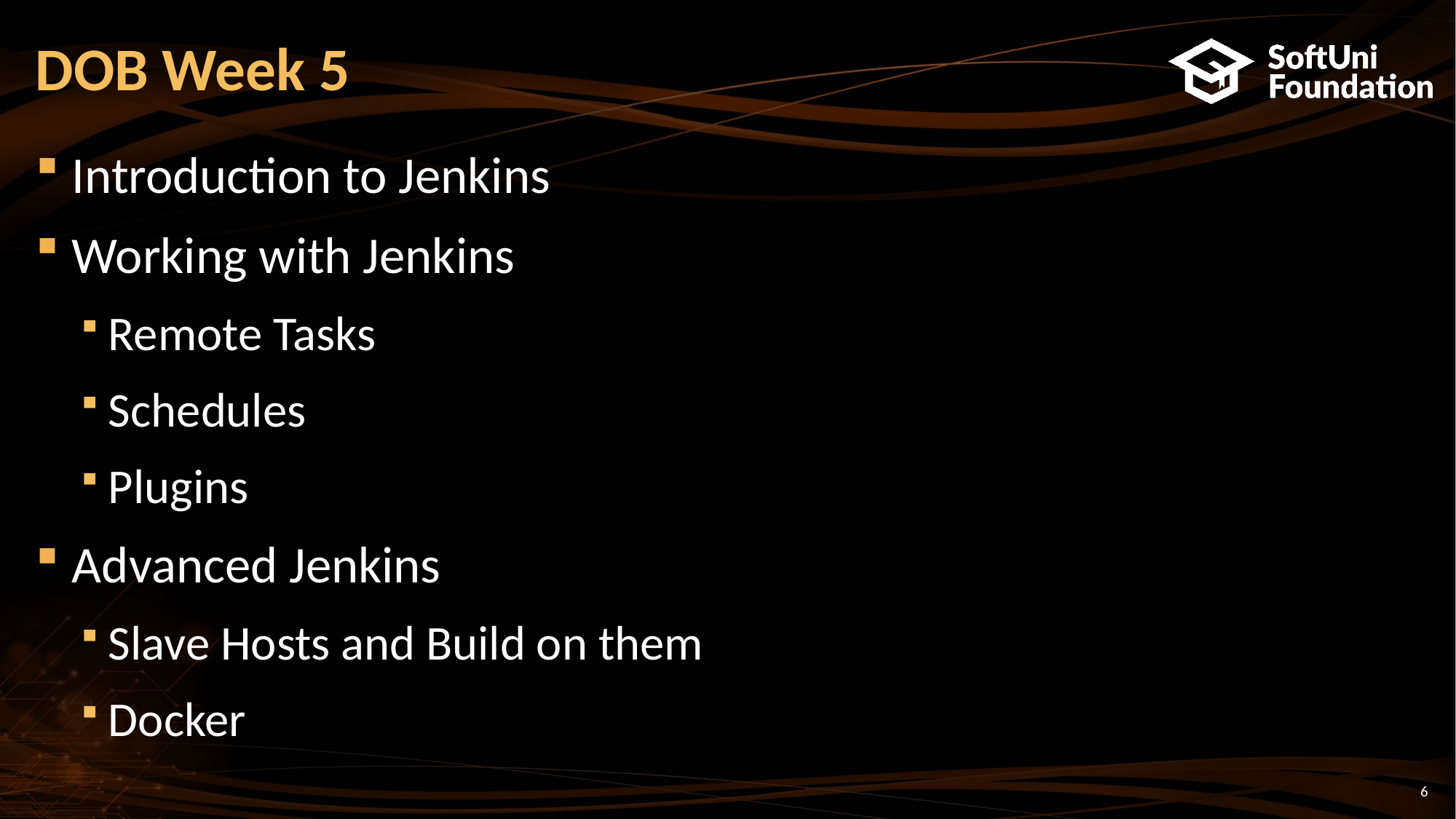

# DOB Week 5
Introduction to Jenkins
Working with Jenkins
Remote Tasks
Schedules
Plugins
Advanced Jenkins
Slave Hosts and Build on them
Docker
6